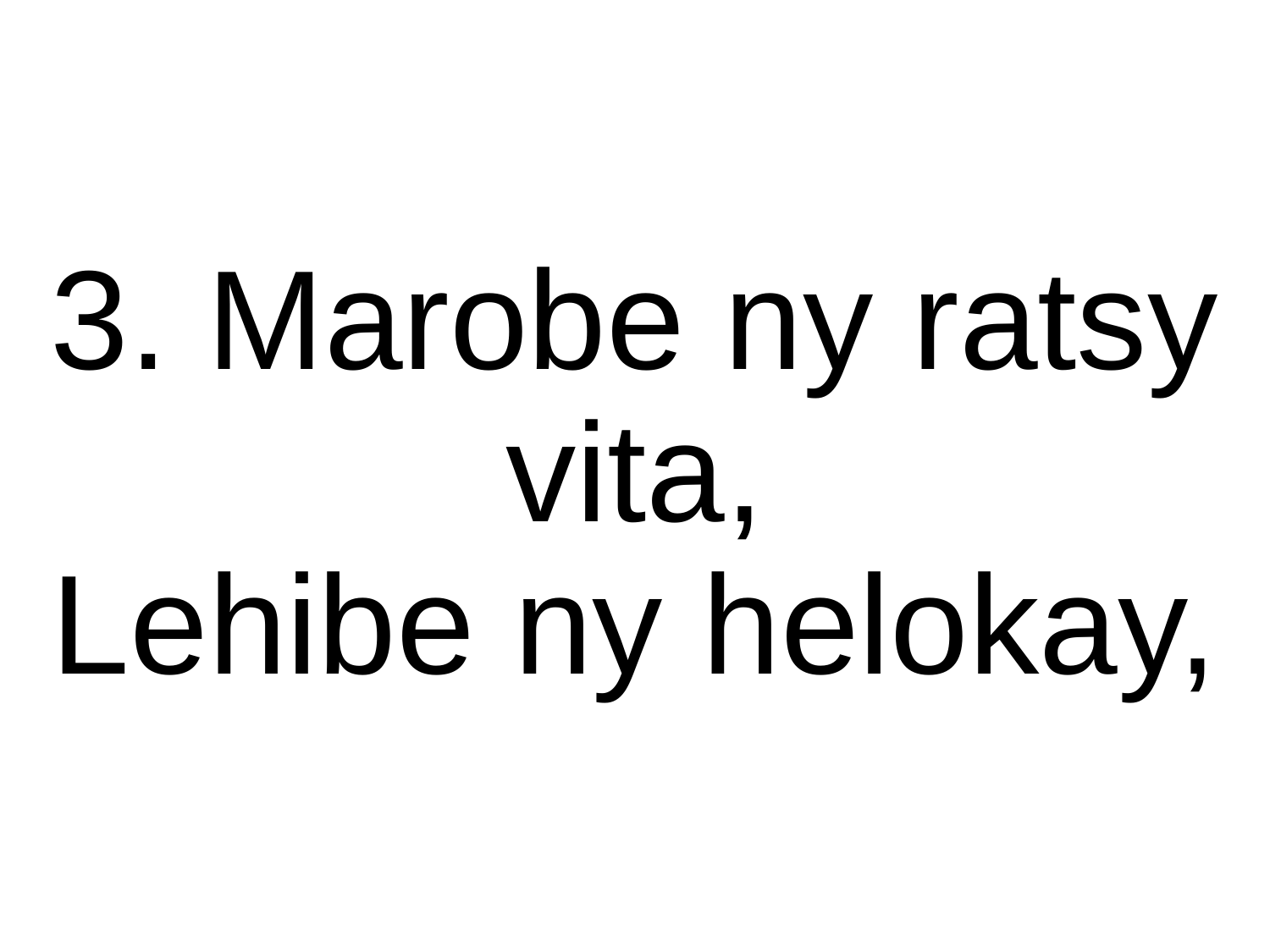

3. Marobe ny ratsy vita,
Lehibe ny helokay,